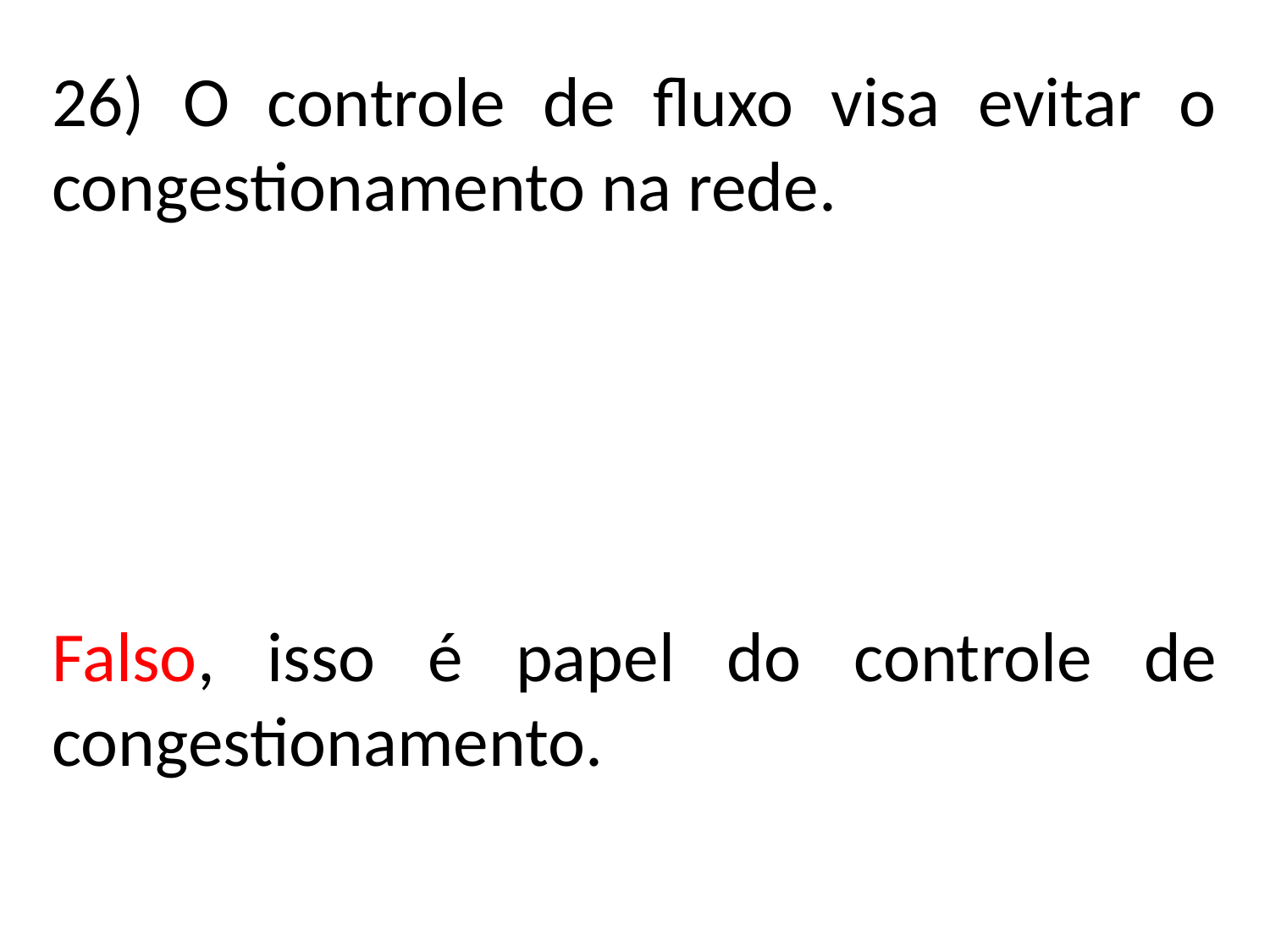

26) O controle de fluxo visa evitar o congestionamento na rede.
Falso, isso é papel do controle de congestionamento.